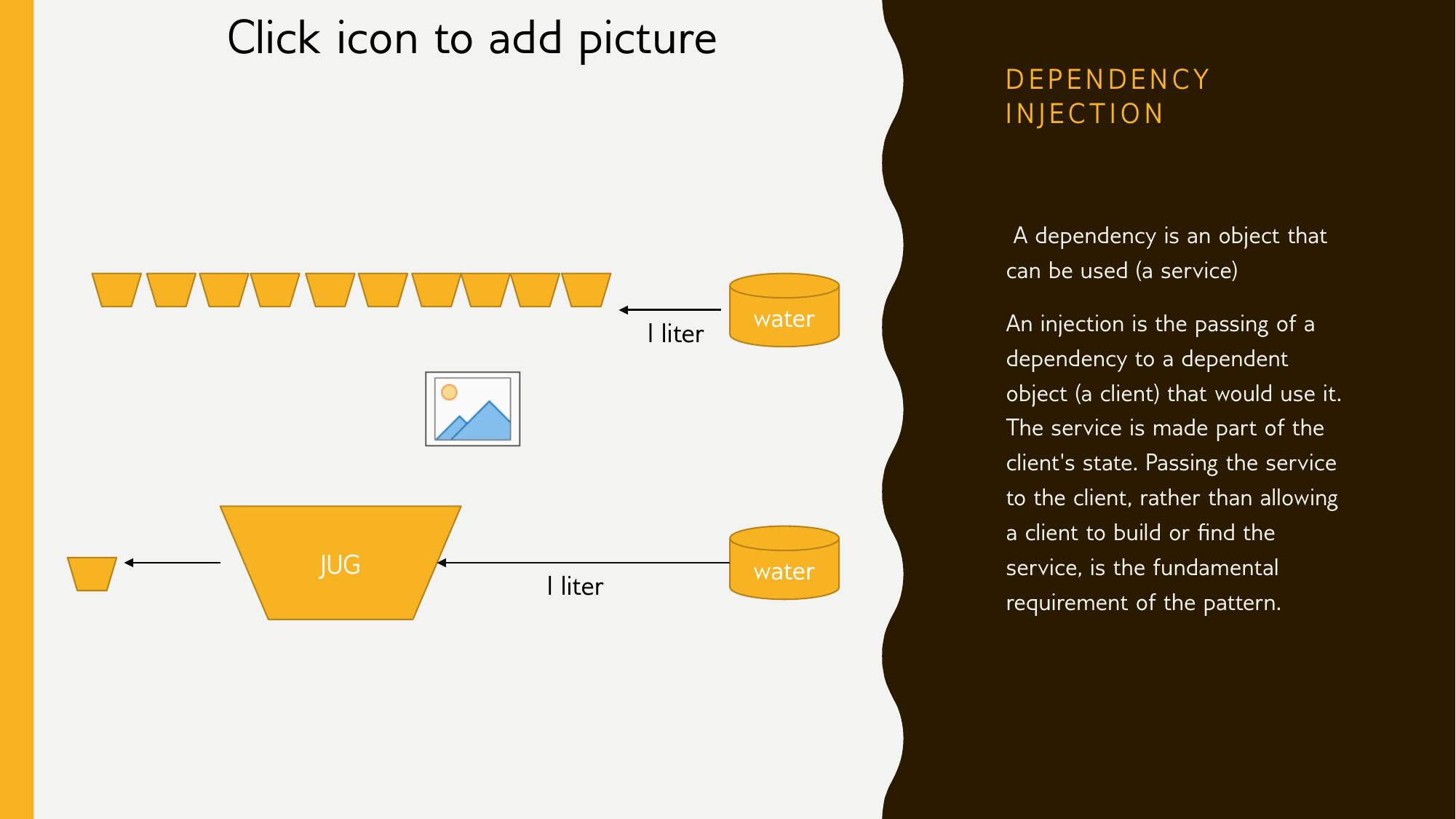

# Dependency  Injection
 A dependency is an object that can be used (a service)
An injection is the passing of a dependency to a dependent object (a client) that would use it. The service is made part of the client's state. Passing the service to the client, rather than allowing a client to build or find the service, is the fundamental requirement of the pattern.

water

I liter
JUG
water

I liter